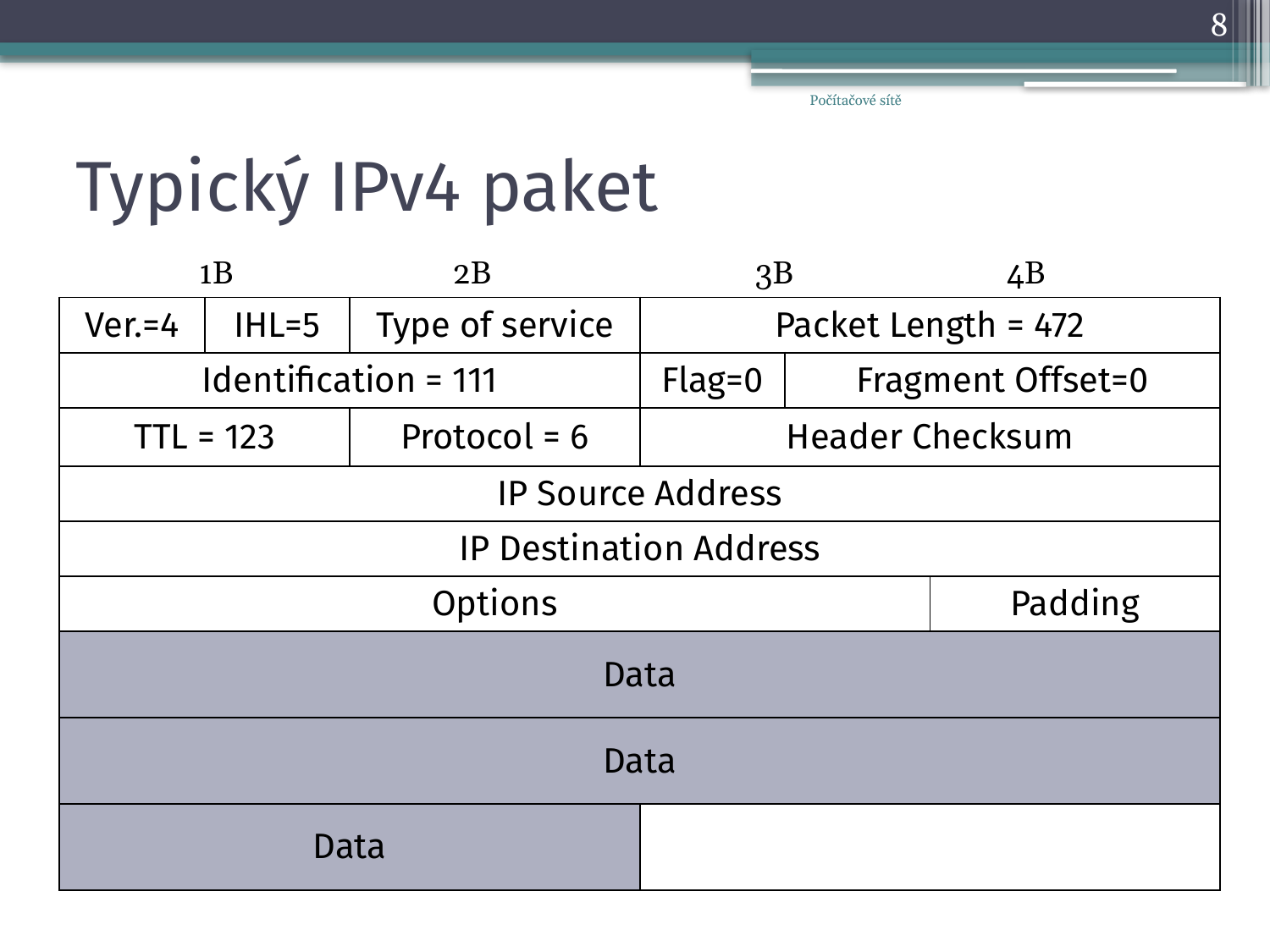

8
Počítačové sítě
# Typický IPv4 paket
	1B		2B	                       3B		      4B
| Ver.=4 | IHL=5 | Type of service | Packet Length = 472 |  |  |
| --- | --- | --- | --- | --- | --- |
| Identification = 111 |  |  | Flag=0 | Fragment Offset=0 |  |
| TTL = 123 |  | Protocol = 6 | Header Checksum |  |  |
| IP Source Address |  |  |  |  |  |
| IP Destination Address |  |  |  |  |  |
| Options |  |  |  |  | Padding |
| Data |  |  |  |  |  |
| Data |  |  |  |  |  |
| Data |  |  |  |  |  |